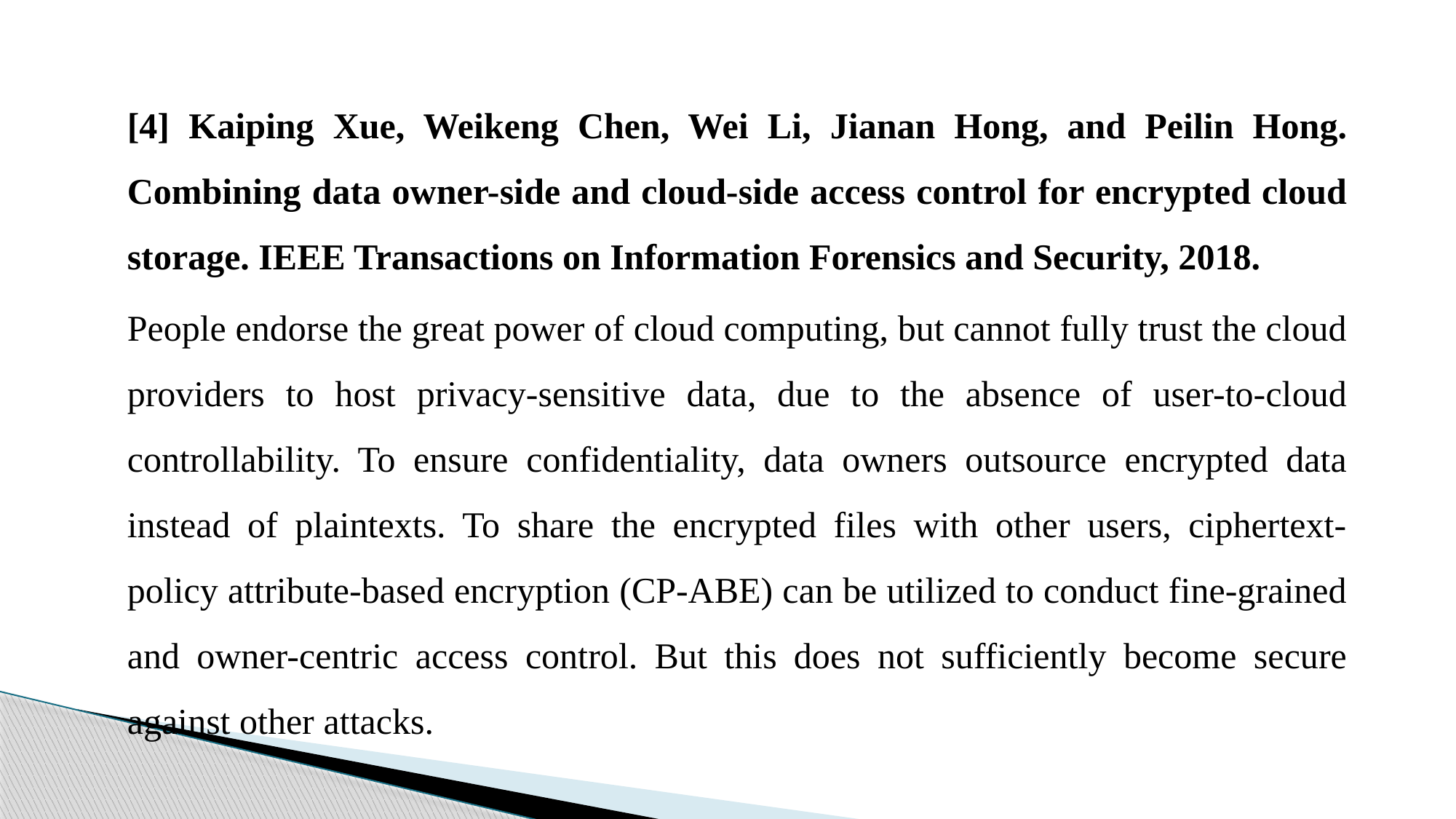

[4] Kaiping Xue, Weikeng Chen, Wei Li, Jianan Hong, and Peilin Hong. Combining data owner-side and cloud-side access control for encrypted cloud storage. IEEE Transactions on Information Forensics and Security, 2018.
People endorse the great power of cloud computing, but cannot fully trust the cloud providers to host privacy-sensitive data, due to the absence of user-to-cloud controllability. To ensure confidentiality, data owners outsource encrypted data instead of plaintexts. To share the encrypted files with other users, ciphertext-policy attribute-based encryption (CP-ABE) can be utilized to conduct fine-grained and owner-centric access control. But this does not sufficiently become secure against other attacks.